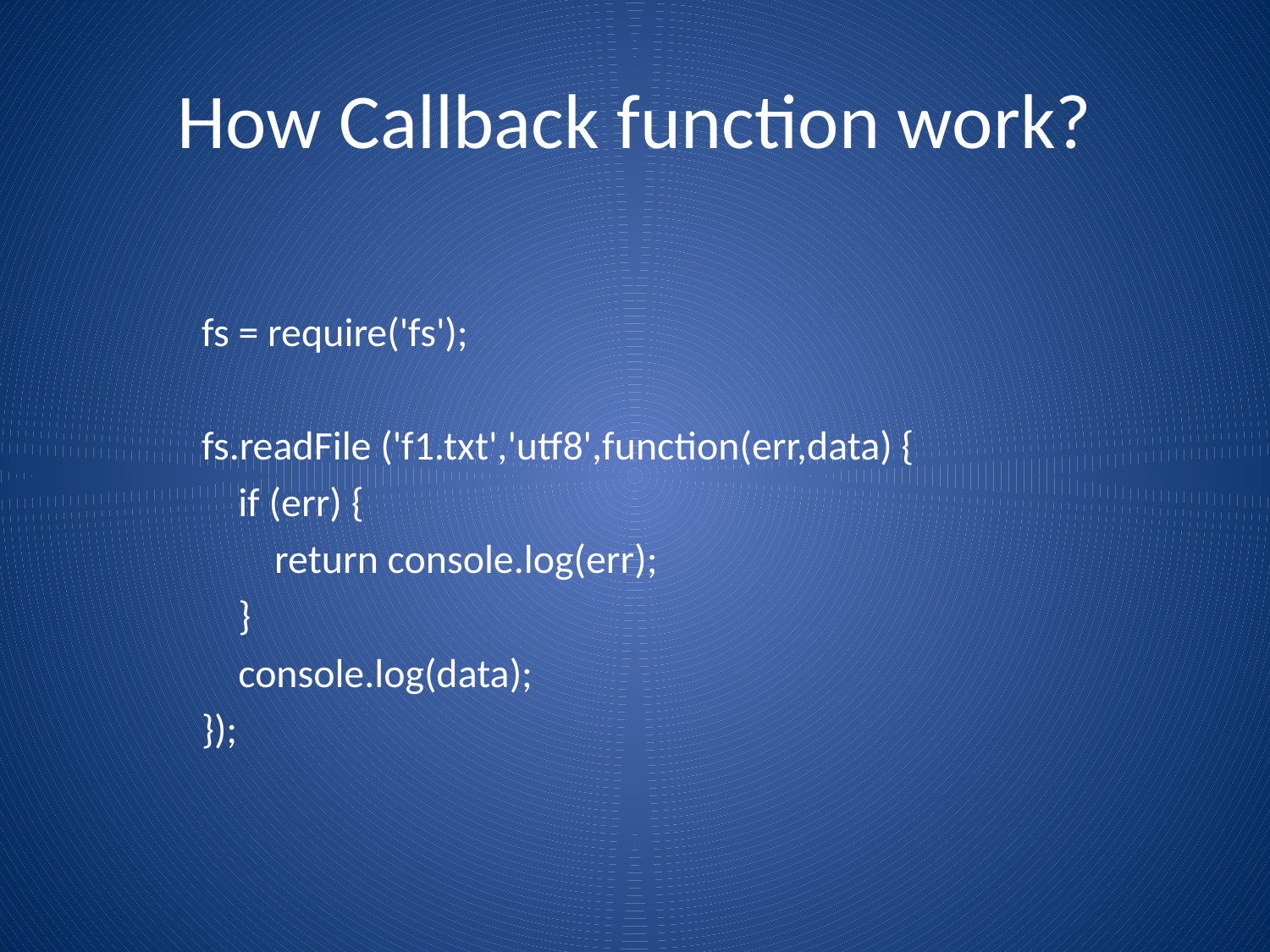

# How Callback function work?

 fs = require('fs');

 fs.readFile ('f1.txt','utf8',function(err,data) {
     if (err) {
         return console.log(err);
     }
     console.log(data);
 });